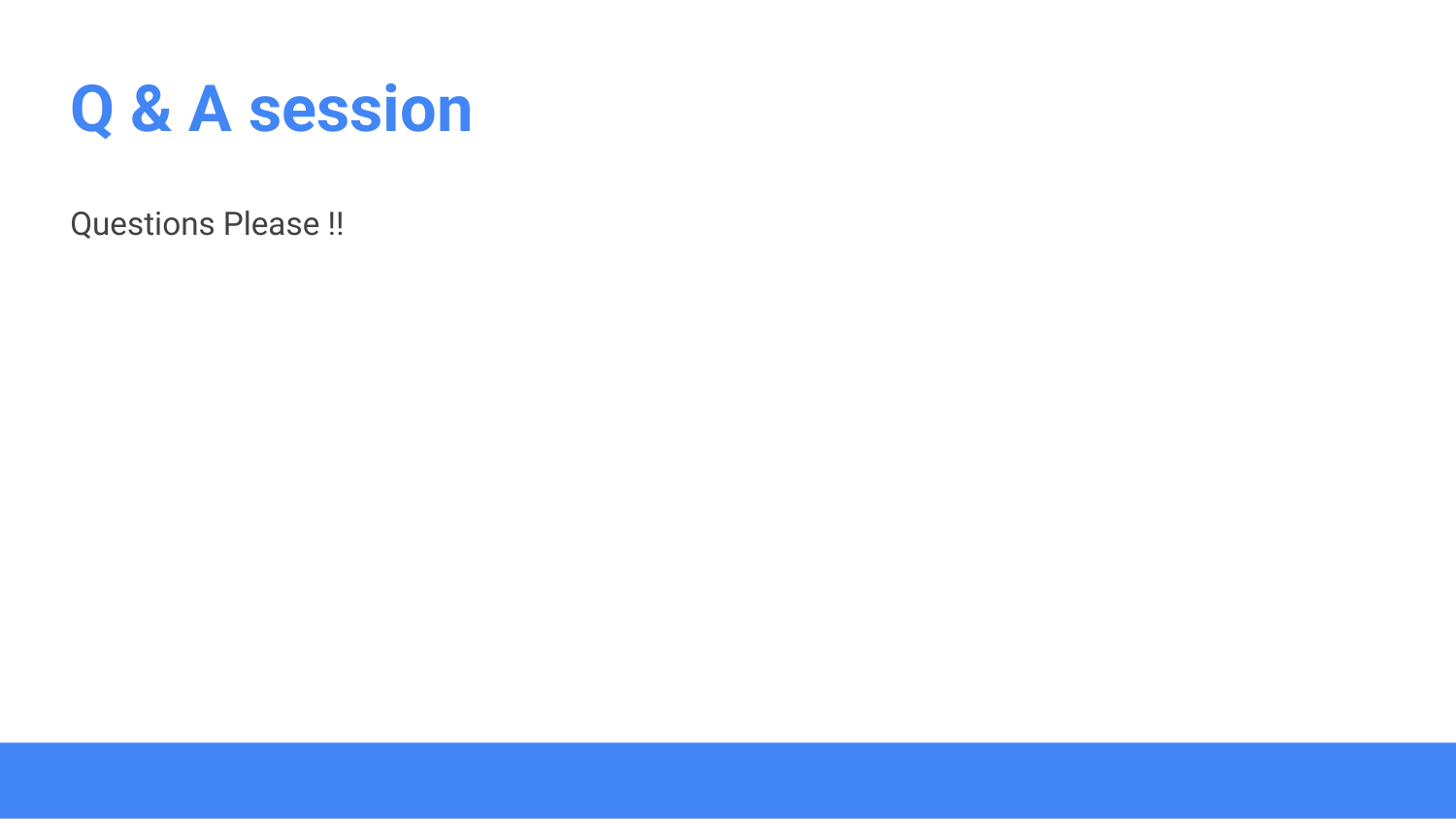

# Q & A session
Questions Please !!